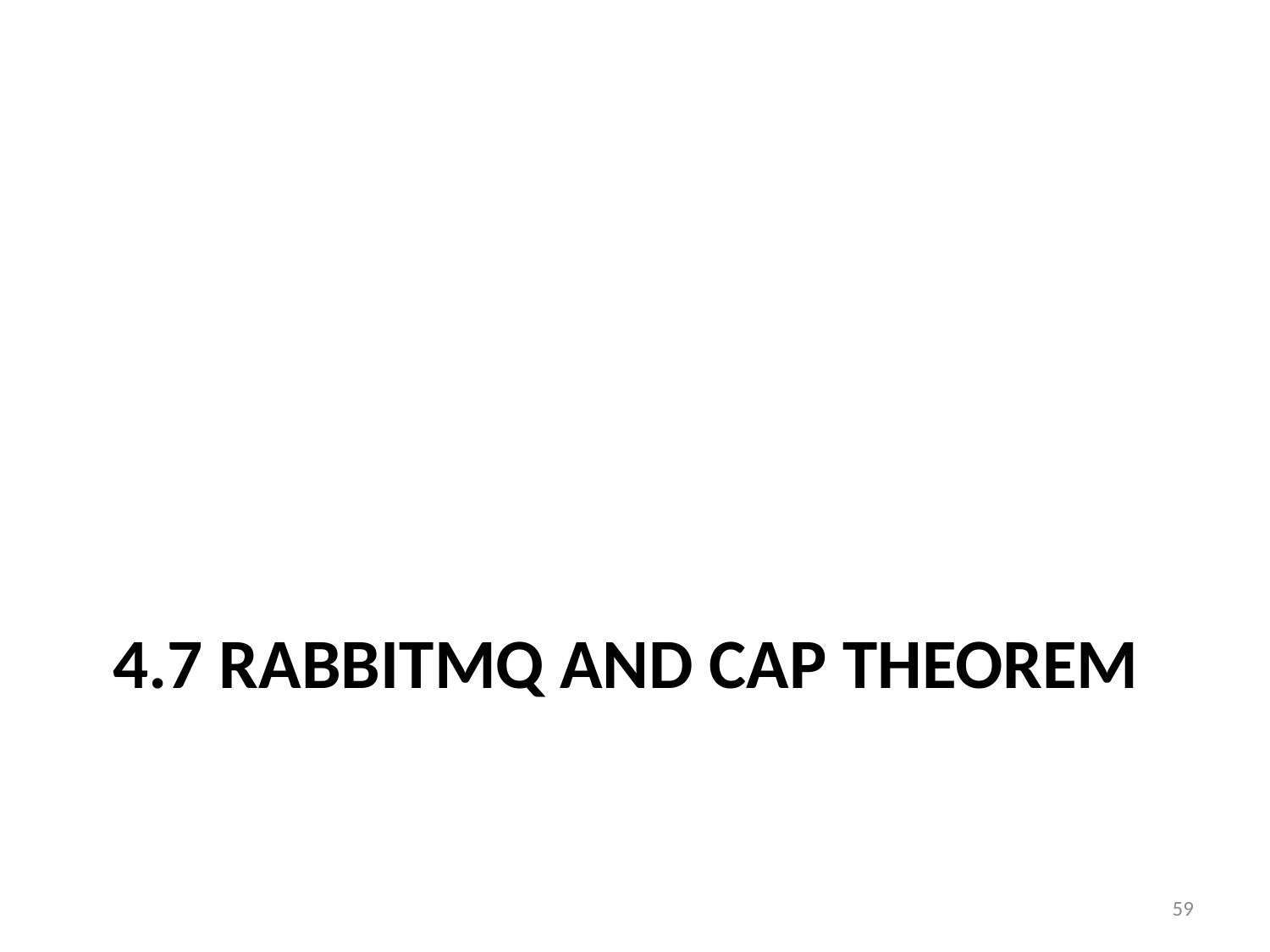

# 4.7 RabbitMQ and CAP Theorem
59